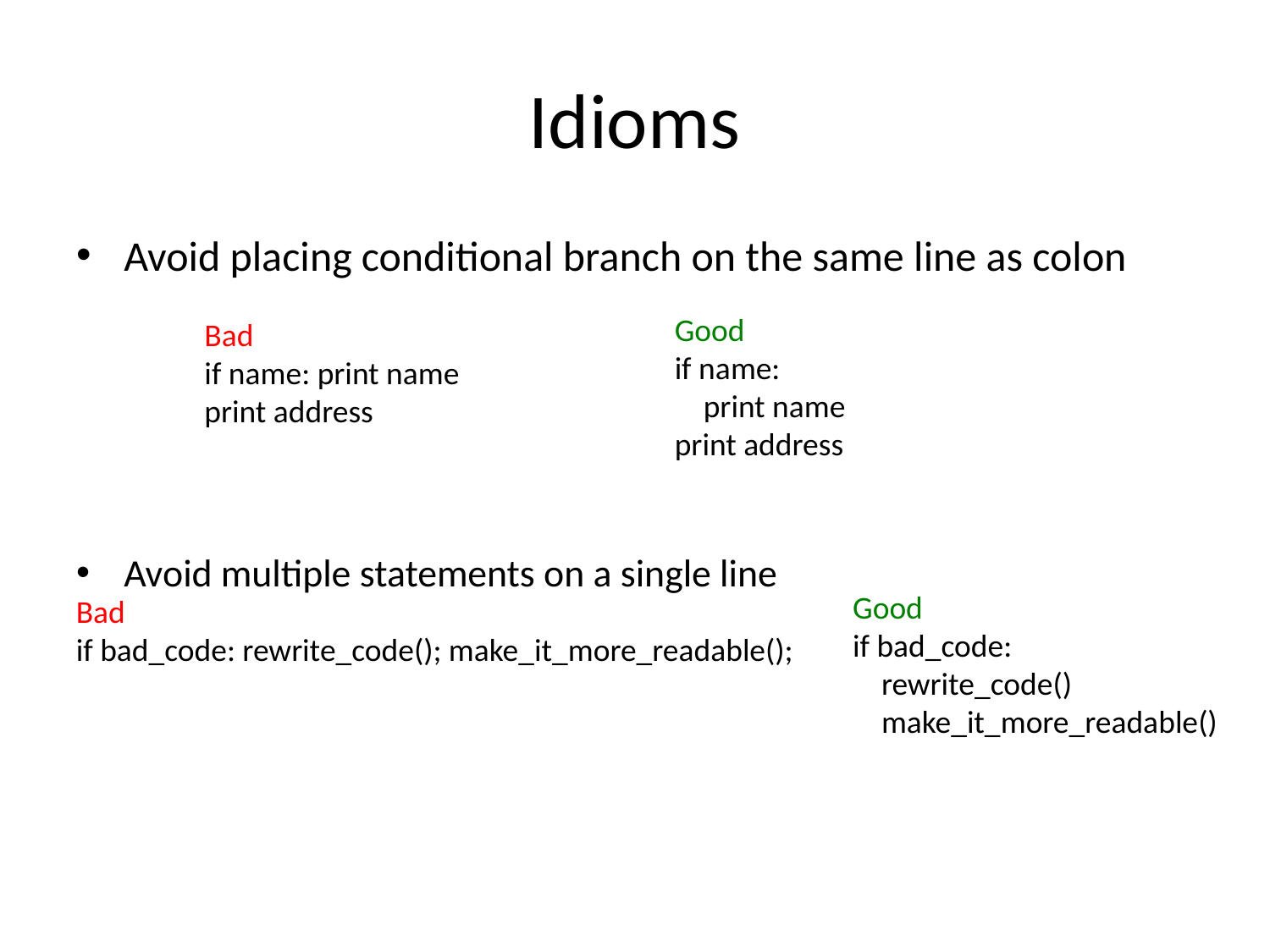

# Idioms
Avoid placing conditional branch on the same line as colon

Avoid multiple statements on a single line
Good
if name:
    print name
print address
Bad
if name: print name
print address
Good
if bad_code:
    rewrite_code()
    make_it_more_readable()
Bad
if bad_code: rewrite_code(); make_it_more_readable();